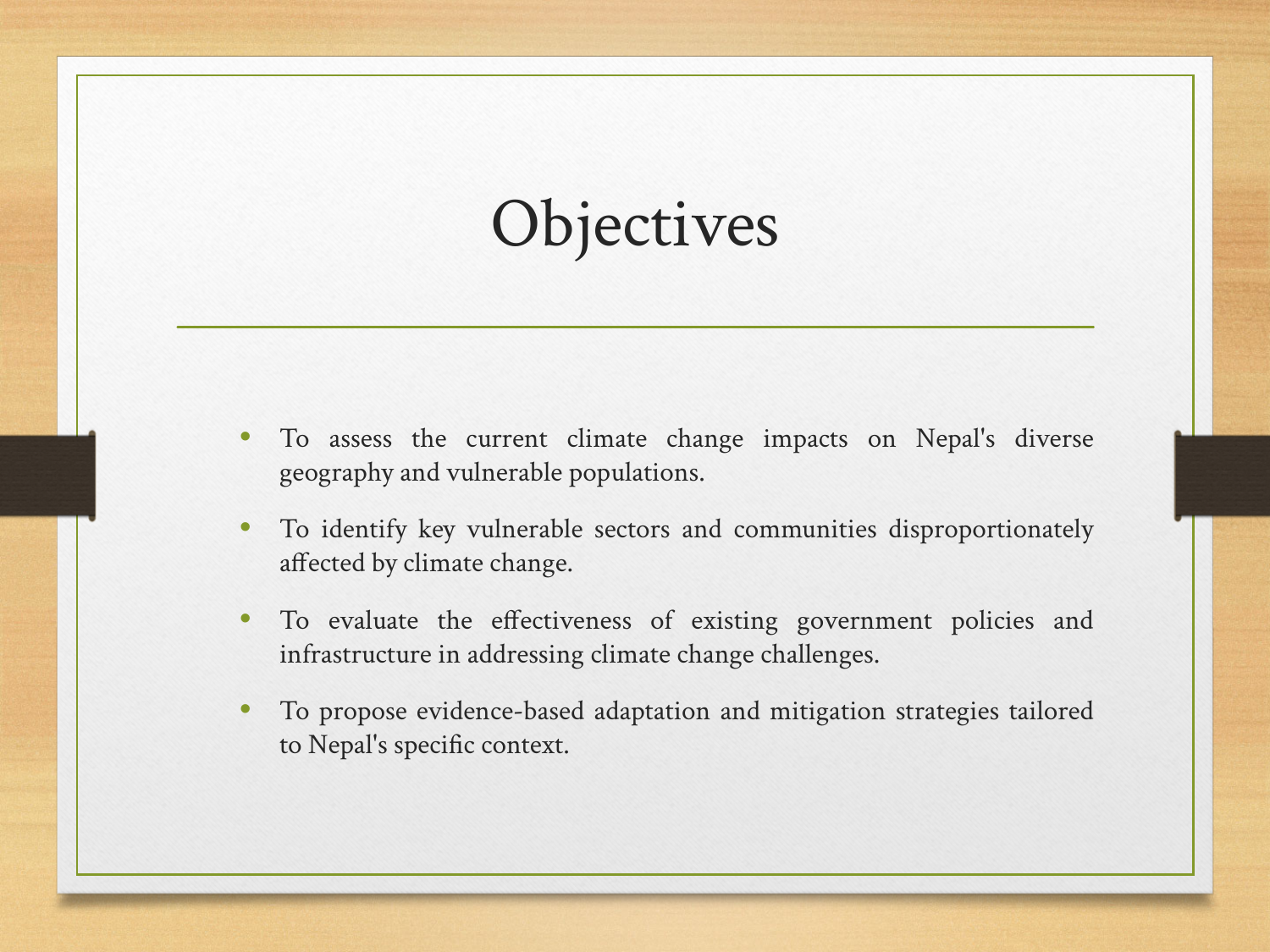

# Objectives

To assess the current climate change impacts on Nepal's diverse geography and vulnerable populations.
To identify key vulnerable sectors and communities disproportionately affected by climate change.
To evaluate the effectiveness of existing government policies and infrastructure in addressing climate change challenges.
To propose evidence-based adaptation and mitigation strategies tailored to Nepal's specific context.